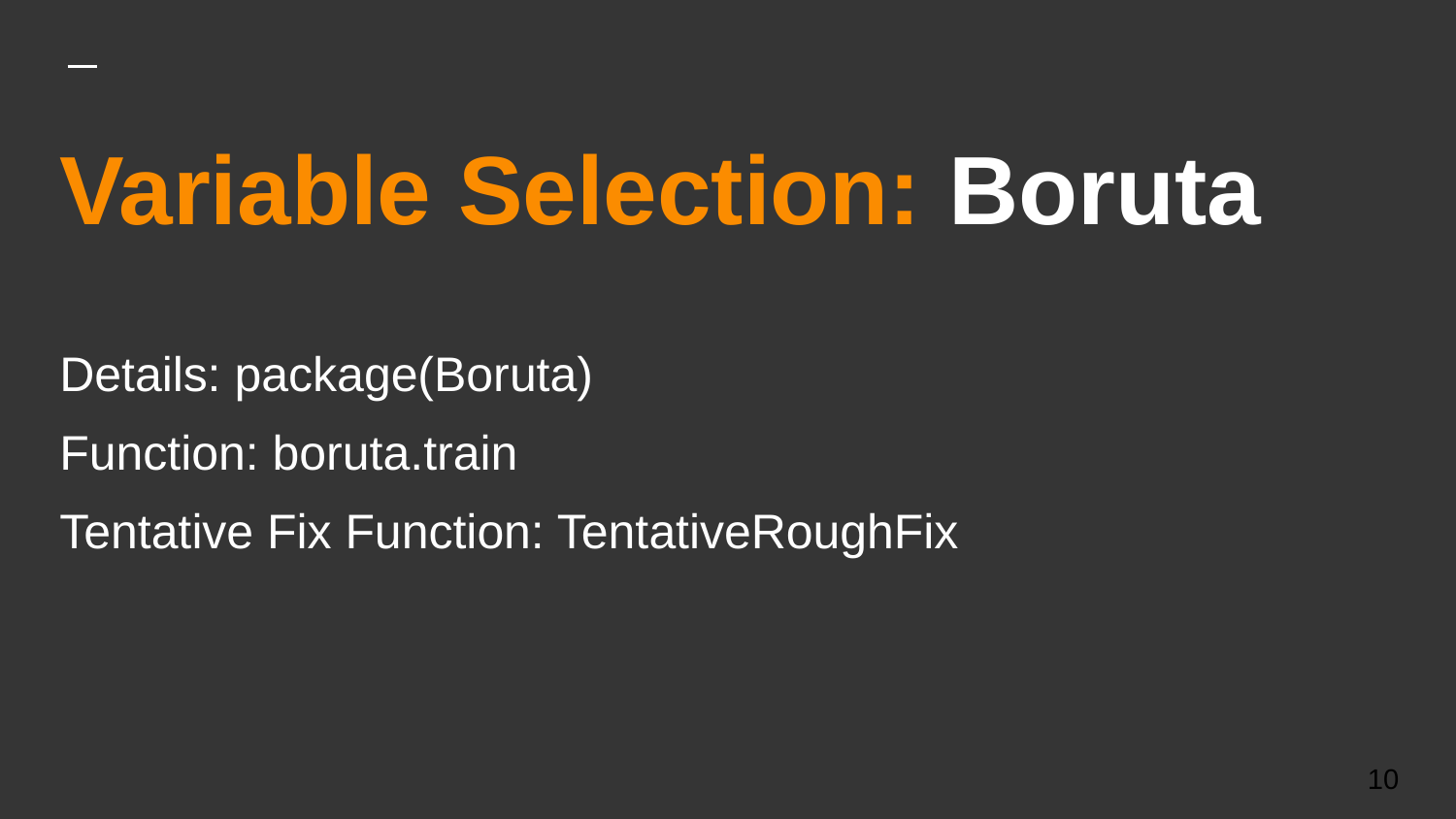

# Variable Selection: Boruta

Details: package(Boruta)
Function: boruta.train
Tentative Fix Function: TentativeRoughFix
10